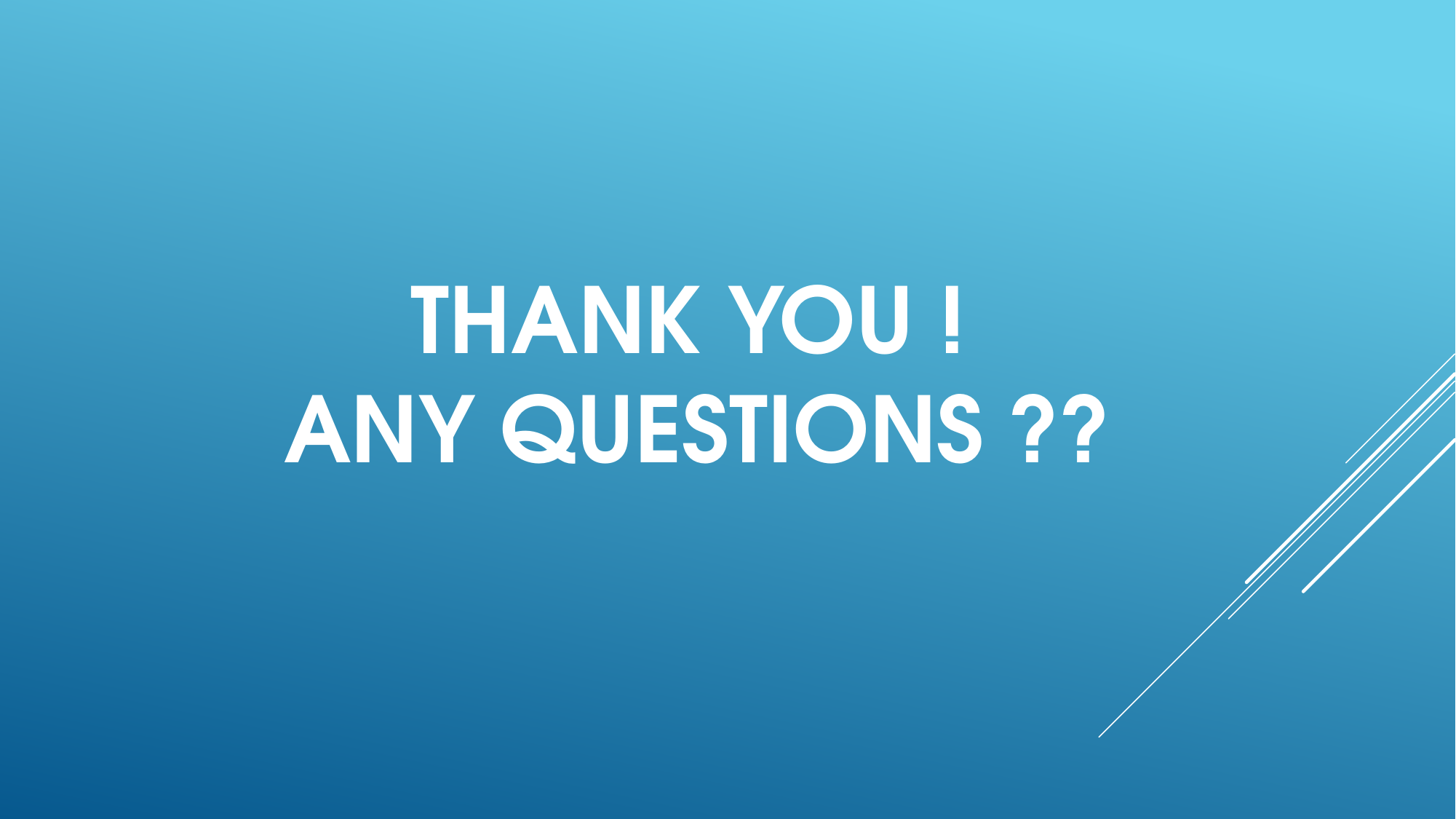

# THANK YOU ! Any Questions ??